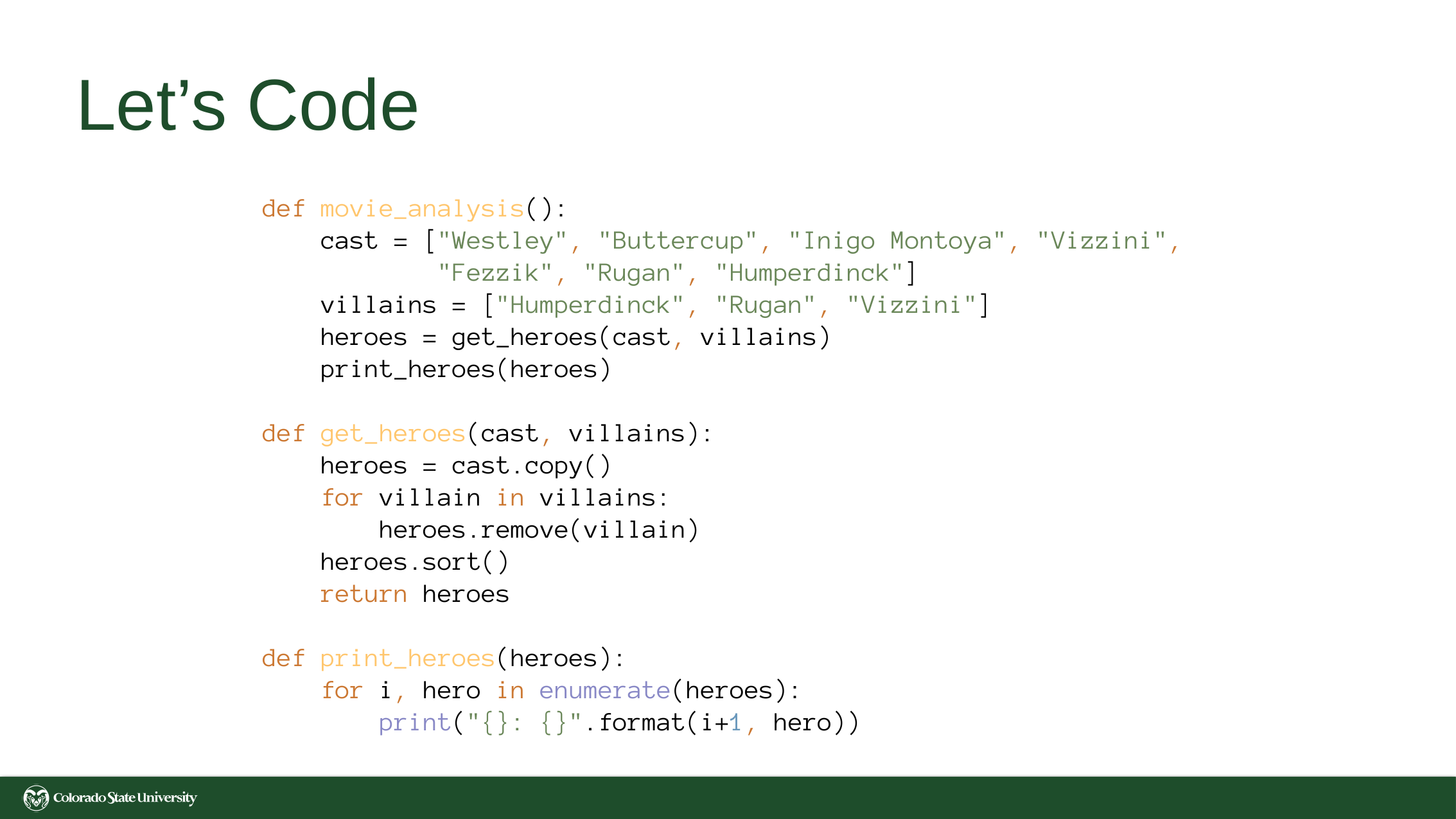

# Let’s Code
def movie_analysis():
    cast = ["Westley", "Buttercup", "Inigo Montoya", "Vizzini",
            "Fezzik", "Rugan", "Humperdinck"]
    villains = ["Humperdinck", "Rugan", "Vizzini"]
    heroes = get_heroes(cast, villains)
    print_heroes(heroes)
def get_heroes(cast, villains):
    heroes = cast.copy()
    for villain in villains:
        heroes.remove(villain)
    heroes.sort()
    return heroes
def print_heroes(heroes):
    for i, hero in enumerate(heroes):
        print("{}: {}".format(i+1, hero))